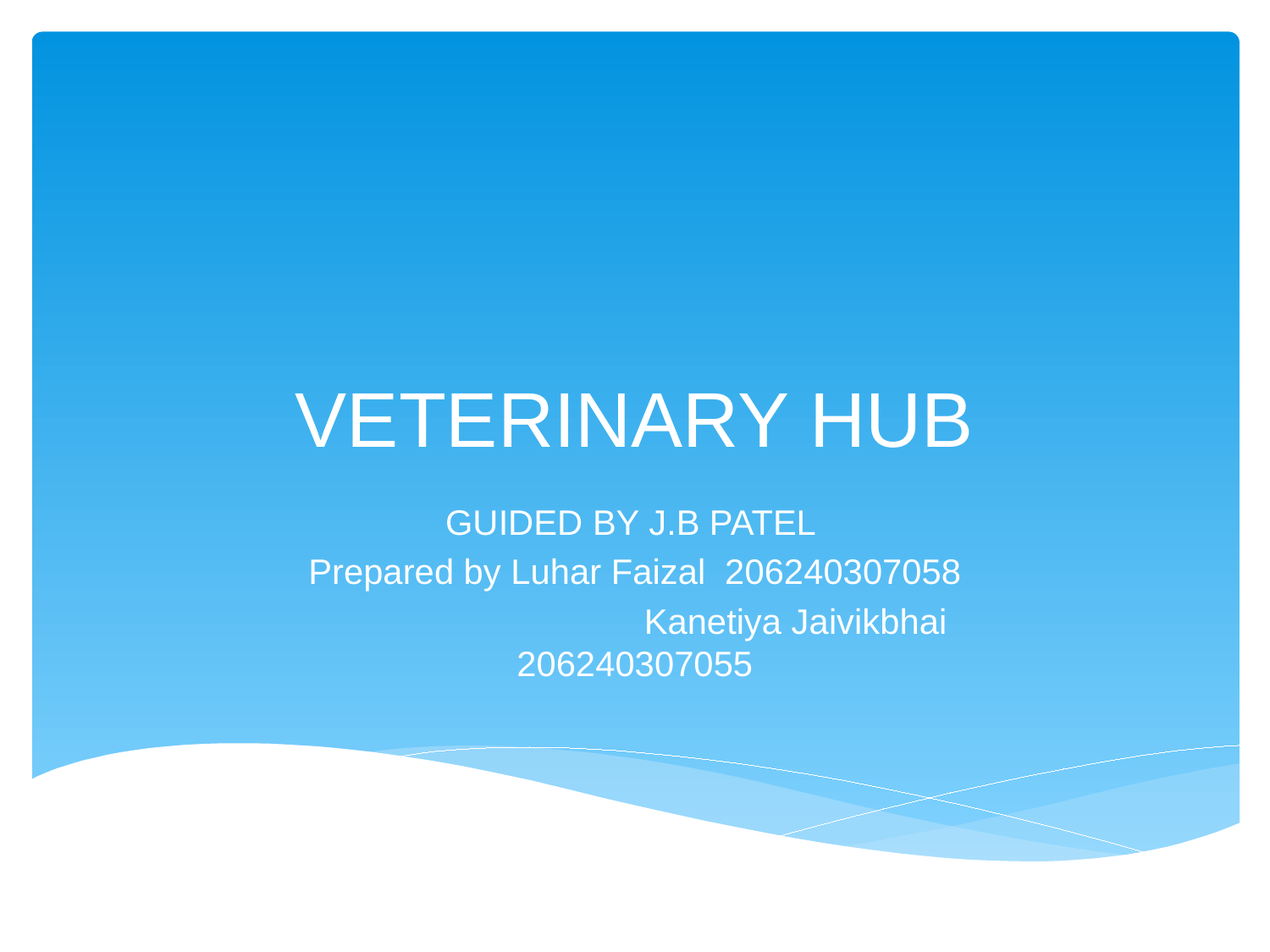

# VETERINARY HUB
GUIDED BY J.B PATEL
Prepared by Luhar Faizal  206240307058
                                 Kanetiya Jaivikbhai 206240307055